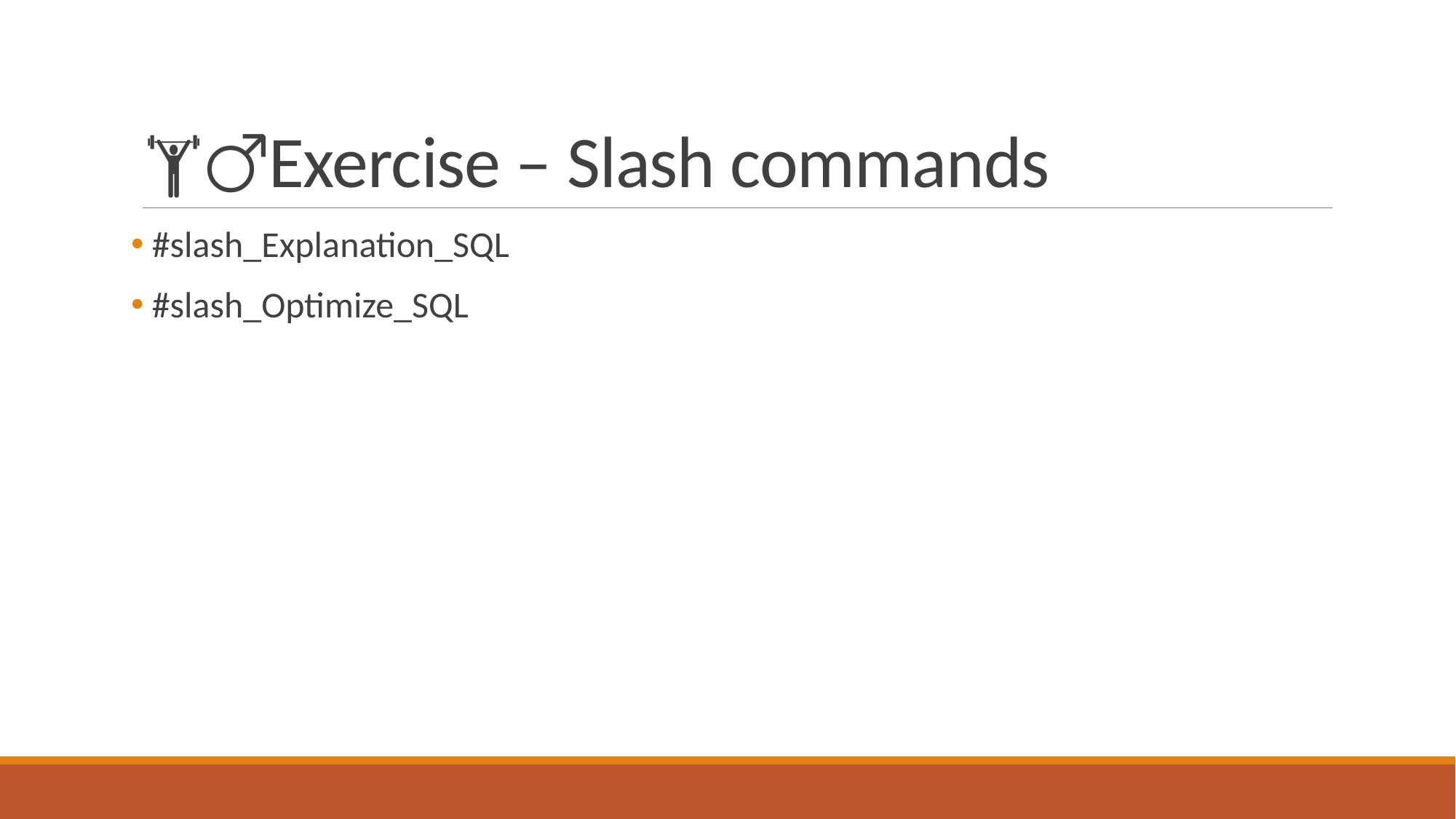

# 🏋️‍♂️Exercise – Slash commands
 #slash_Explanation_SQL
 #slash_Optimize_SQL